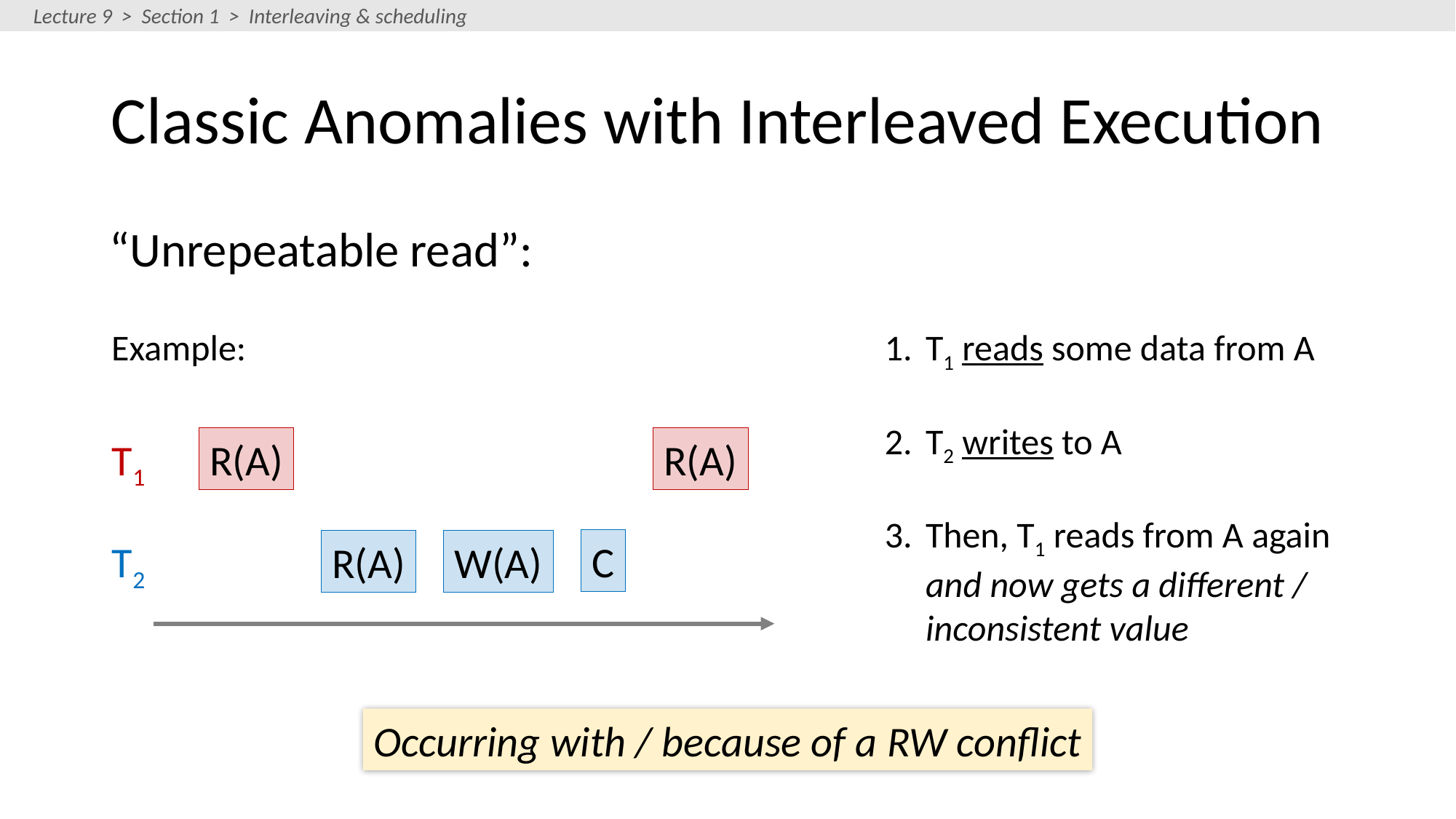

Lecture 9  >  Section 1  >  Interleaving & scheduling
Classic Anomalies with Interleaved Execution
“Unrepeatable read”:
Example:
T1 reads some data from A

T2 writes to A

Then, T1 reads from A again and now gets a different / inconsistent value
T1
R(A)
R(A)
T2
C
W(A)
R(A)
Occurring with / because of a RW conflict